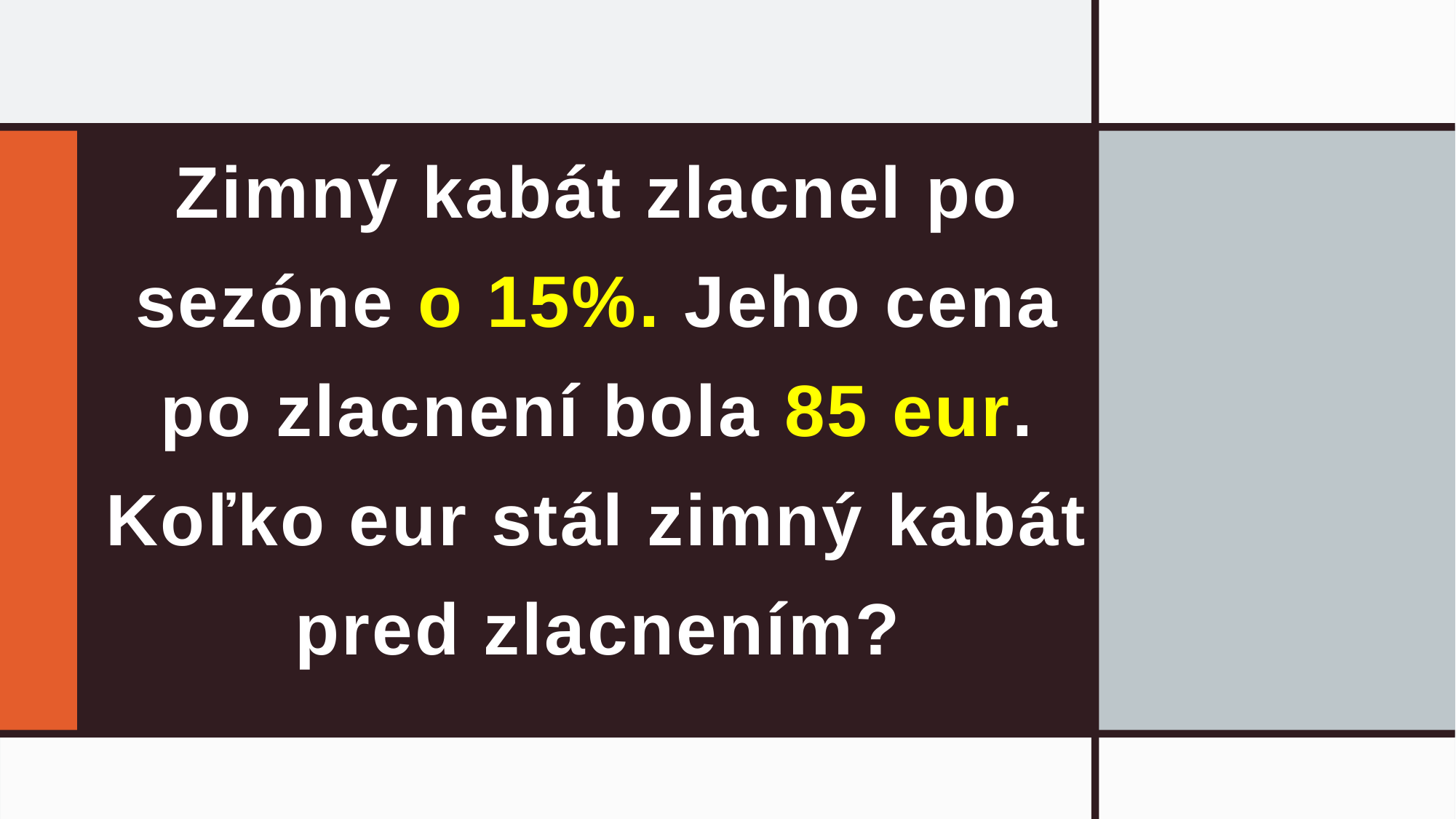

# Zimný kabát zlacnel po sezóne o 15%. Jeho cena po zlacnení bola 85 eur. Koľko eur stál zimný kabát pred zlacnením?